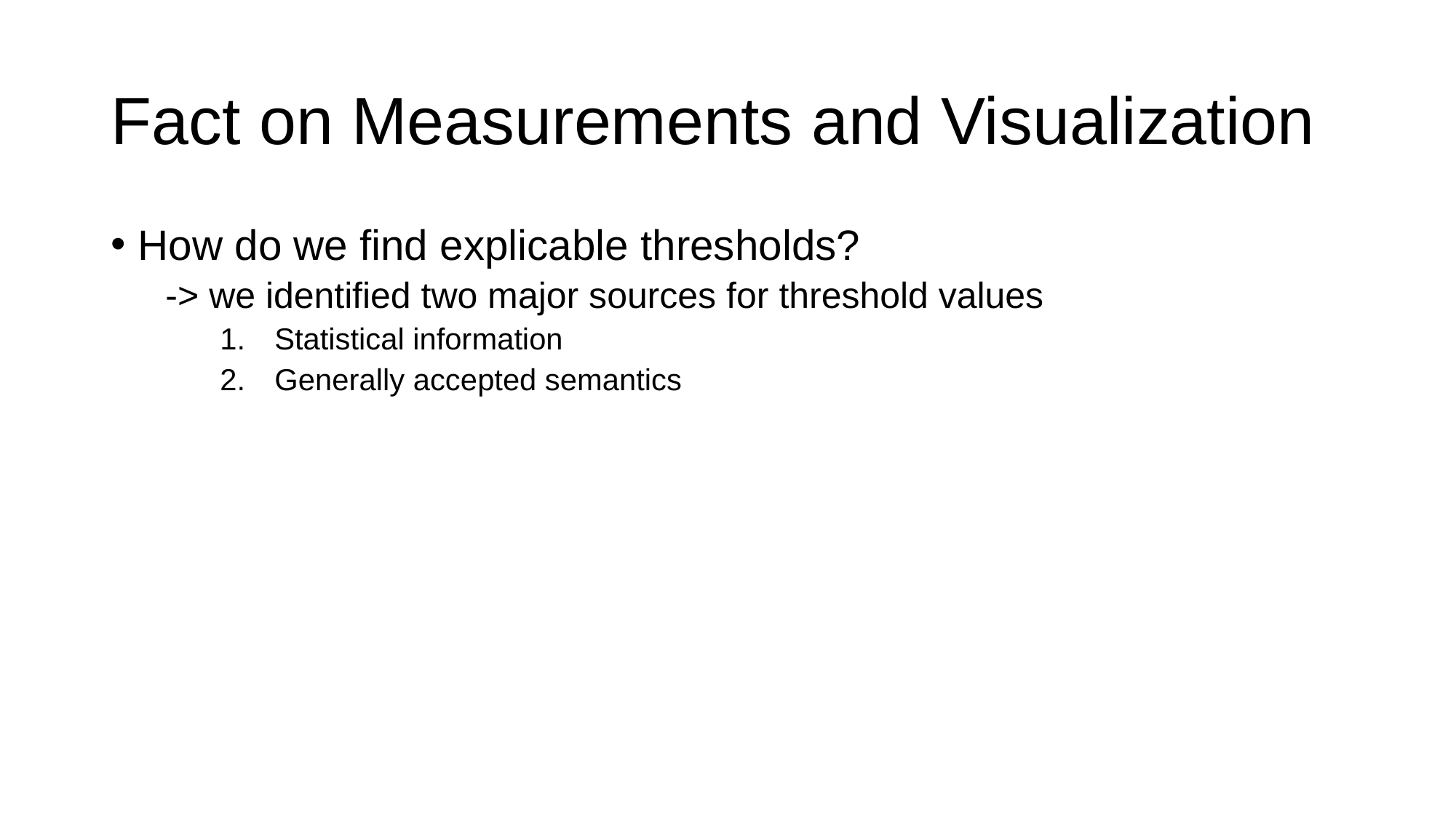

# Fact on Measurements and Visualization
How do we find explicable thresholds?
-> we identified two major sources for threshold values
Statistical information
Generally accepted semantics